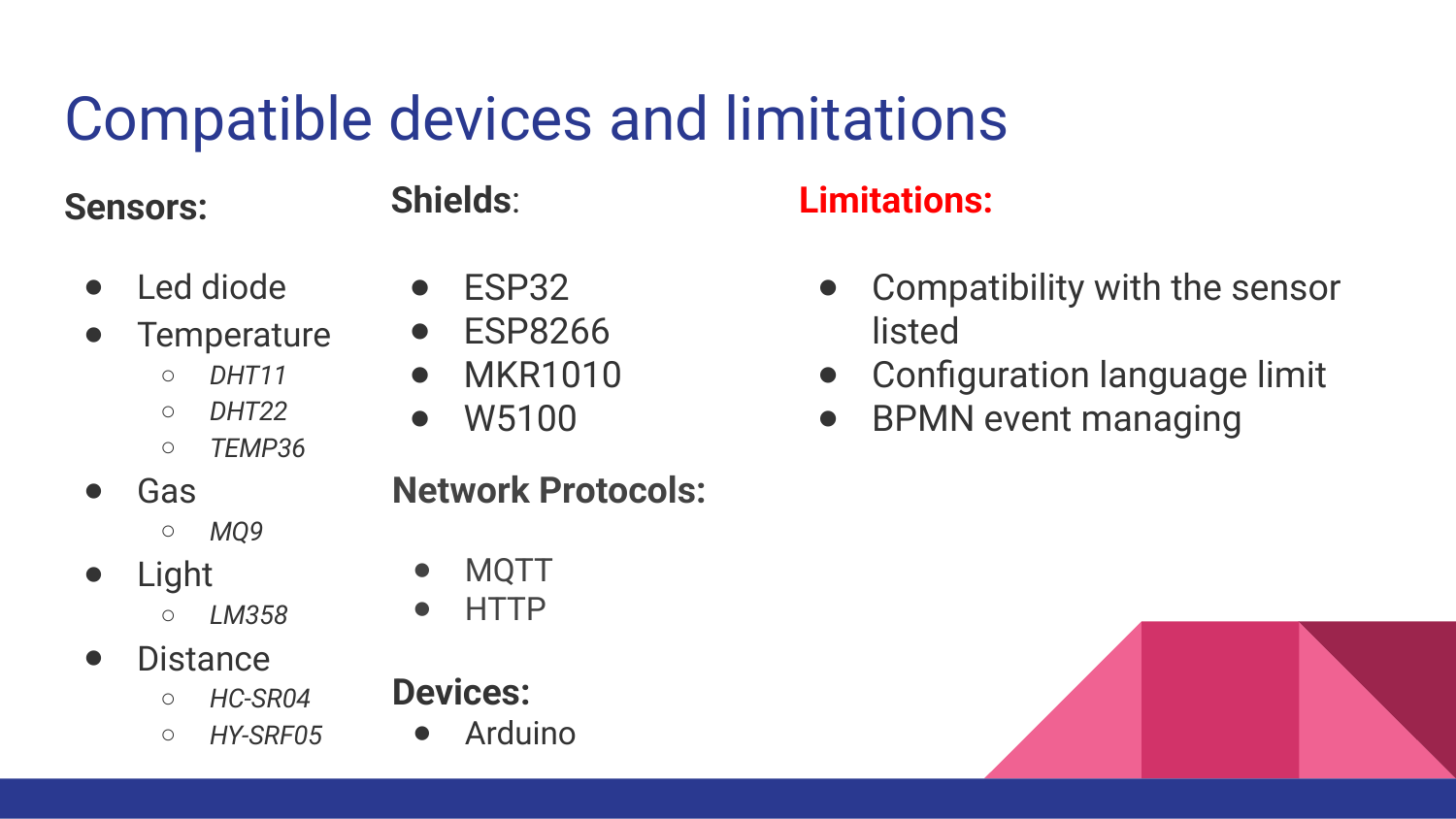

# Compatible devices and limitations
Sensors:
Led diode
Temperature
DHT11
DHT22
TEMP36
Gas
MQ9
Light
LM358
Distance
HC-SR04
HY-SRF05
Shields:

ESP32
ESP8266
MKR1010
W5100
Limitations:

Compatibility with the sensor listed
Configuration language limit
BPMN event managing
Network Protocols:

MQTT
HTTP
Devices:
Arduino